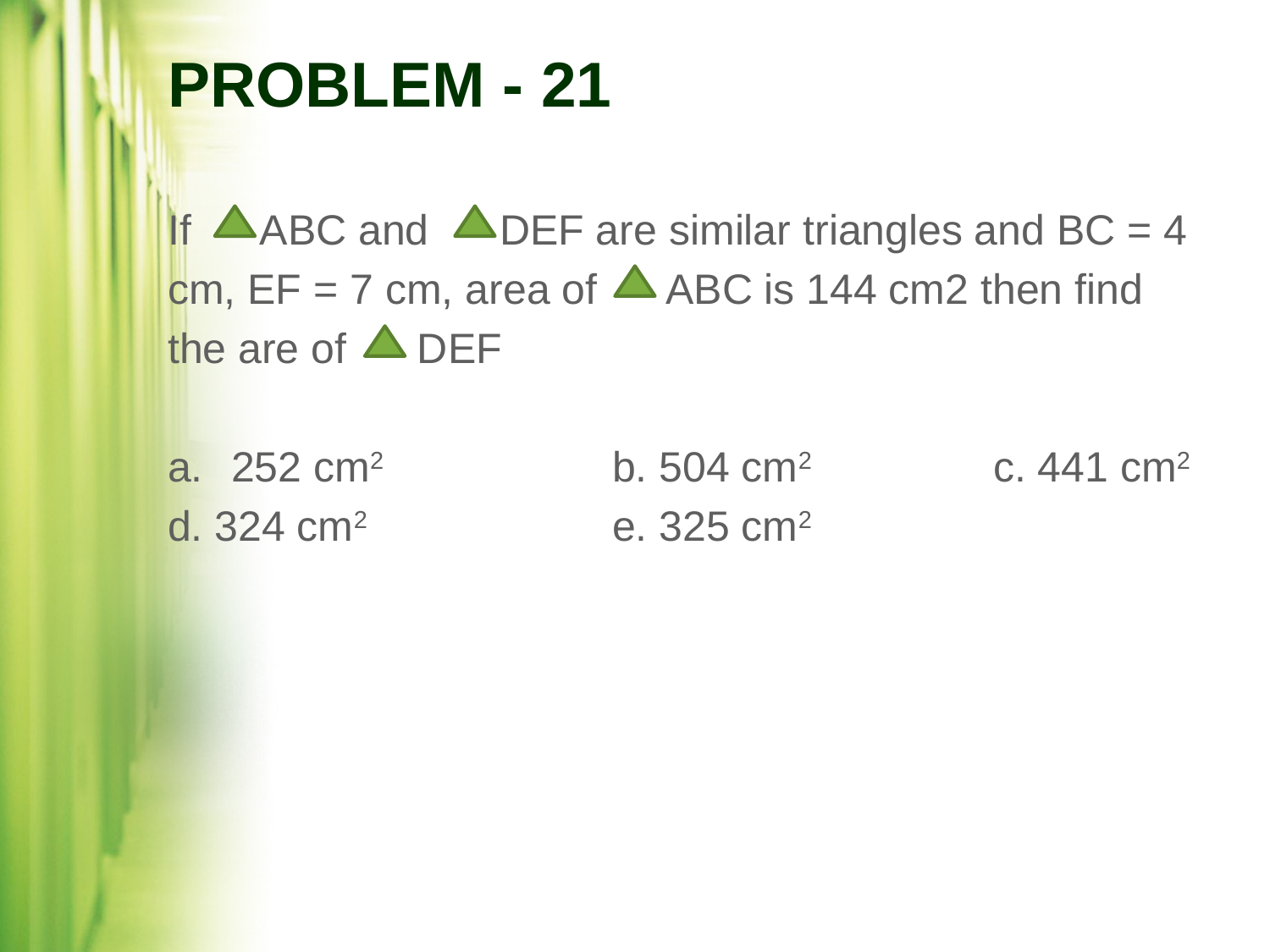

# PROBLEM - 21
If      ABC and      DEF are similar triangles and BC = 4
cm, EF = 7 cm, area of      ABC is 144 cm2 then find
the are of      DEF

252 cm2		b. 504 cm2		c. 441 cm2
d. 324 cm2		e. 325 cm2